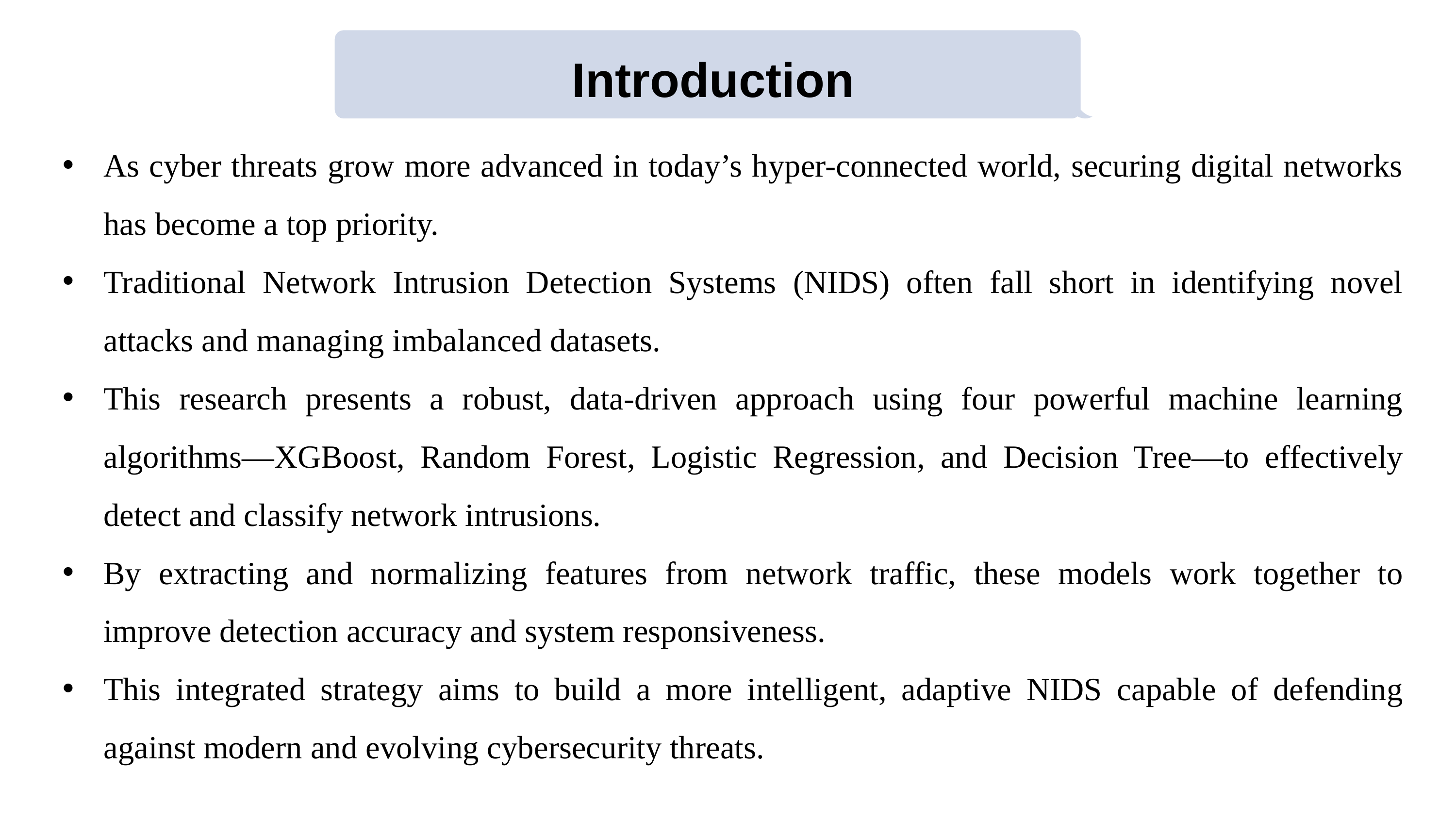

Introduction
As cyber threats grow more advanced in today’s hyper-connected world, securing digital networks has become a top priority.
Traditional Network Intrusion Detection Systems (NIDS) often fall short in identifying novel attacks and managing imbalanced datasets.
This research presents a robust, data-driven approach using four powerful machine learning algorithms—XGBoost, Random Forest, Logistic Regression, and Decision Tree—to effectively detect and classify network intrusions.
By extracting and normalizing features from network traffic, these models work together to improve detection accuracy and system responsiveness.
This integrated strategy aims to build a more intelligent, adaptive NIDS capable of defending against modern and evolving cybersecurity threats.